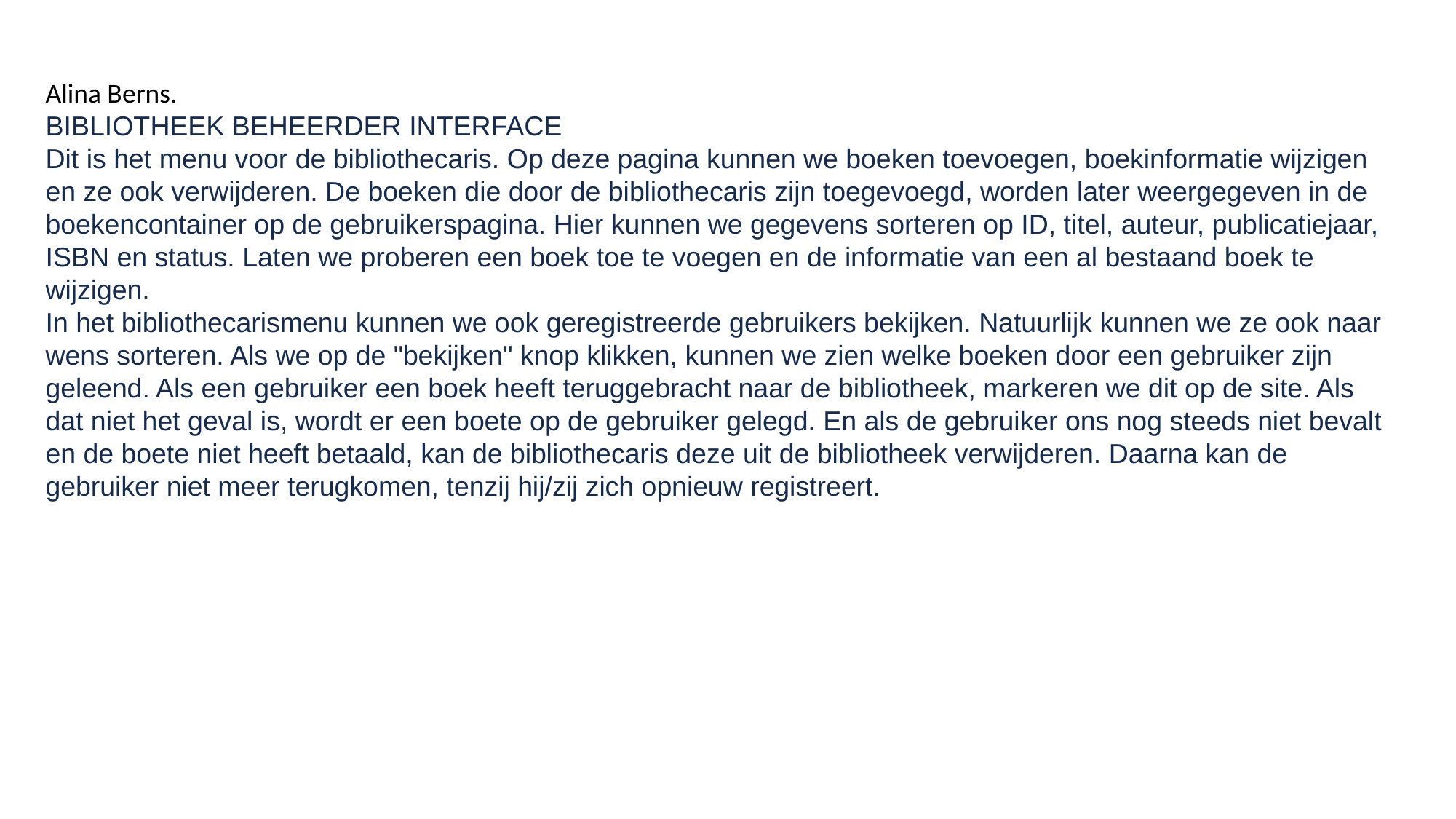

Alina Berns.
BIBLIOTHEEK BEHEERDER INTERFACE
Dit is het menu voor de bibliothecaris. Op deze pagina kunnen we boeken toevoegen, boekinformatie wijzigen en ze ook verwijderen. De boeken die door de bibliothecaris zijn toegevoegd, worden later weergegeven in de boekencontainer op de gebruikerspagina. Hier kunnen we gegevens sorteren op ID, titel, auteur, publicatiejaar, ISBN en status. Laten we proberen een boek toe te voegen en de informatie van een al bestaand boek te wijzigen.
In het bibliothecarismenu kunnen we ook geregistreerde gebruikers bekijken. Natuurlijk kunnen we ze ook naar wens sorteren. Als we op de "bekijken" knop klikken, kunnen we zien welke boeken door een gebruiker zijn geleend. Als een gebruiker een boek heeft teruggebracht naar de bibliotheek, markeren we dit op de site. Als dat niet het geval is, wordt er een boete op de gebruiker gelegd. En als de gebruiker ons nog steeds niet bevalt en de boete niet heeft betaald, kan de bibliothecaris deze uit de bibliotheek verwijderen. Daarna kan de gebruiker niet meer terugkomen, tenzij hij/zij zich opnieuw registreert.